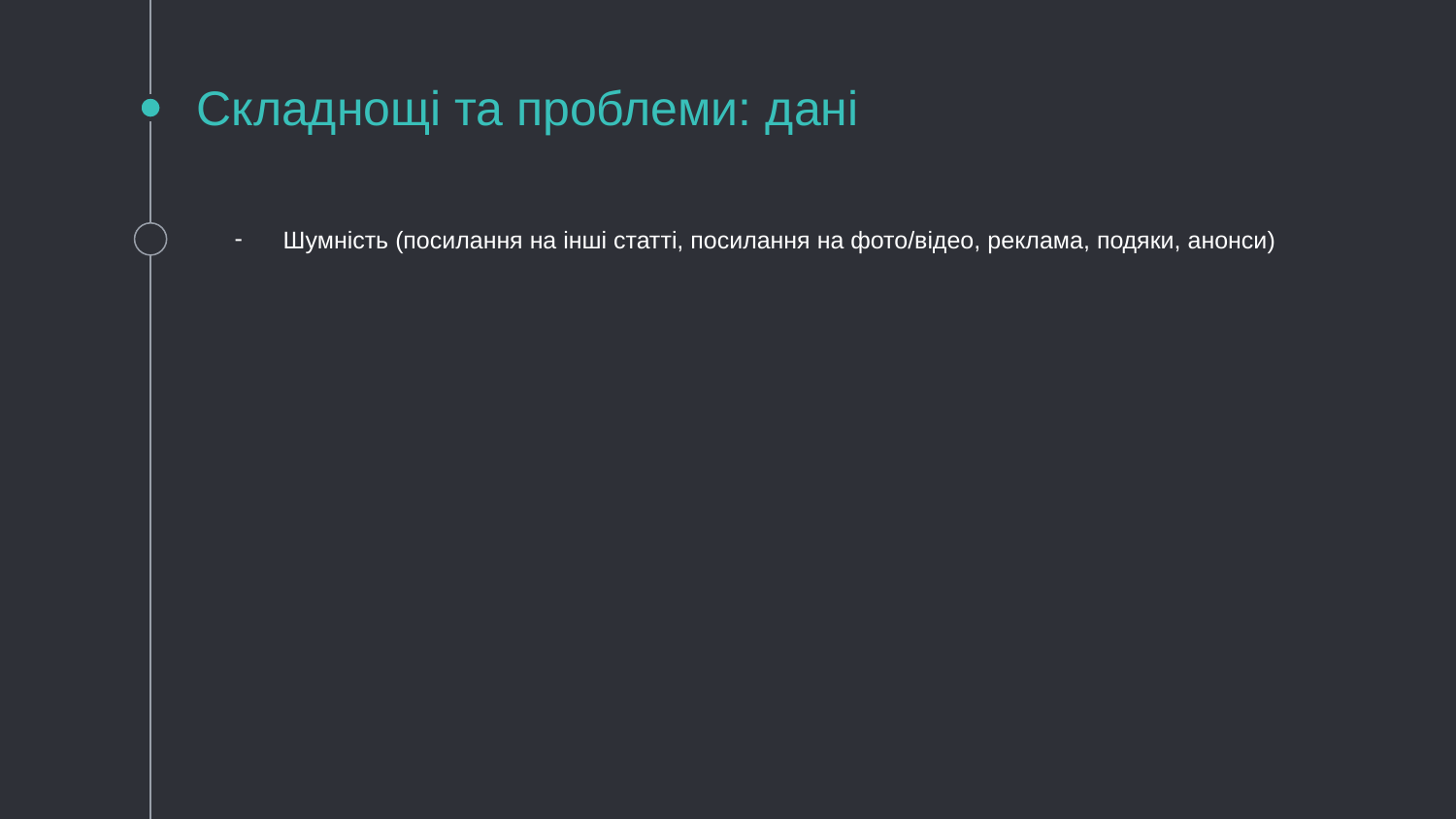

# Складнощі та проблеми: дані
Шумність (посилання на інші статті, посилання на фото/відео, реклама, подяки, анонси)